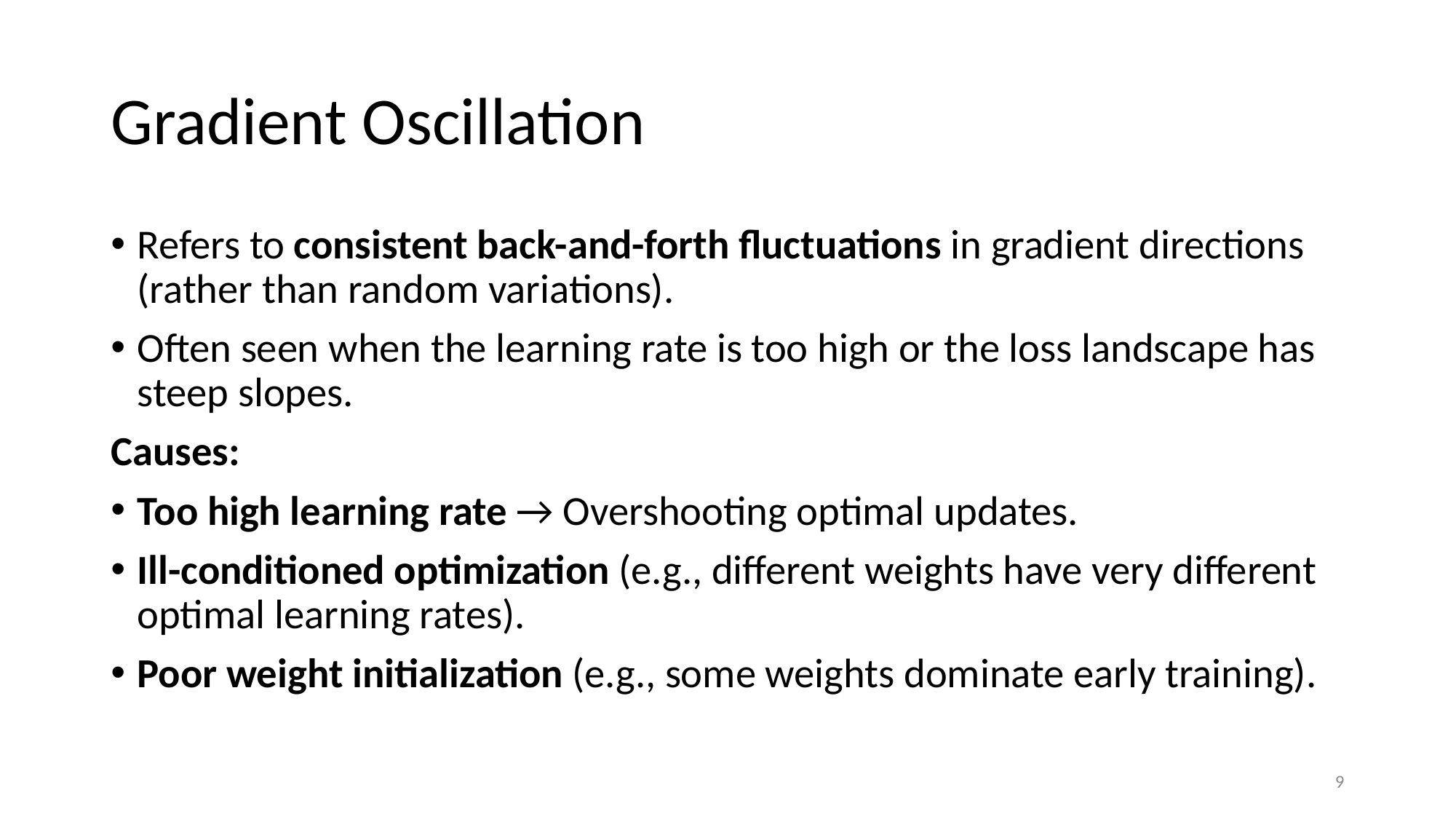

# Gradient Oscillation
Refers to consistent back-and-forth fluctuations in gradient directions (rather than random variations).
Often seen when the learning rate is too high or the loss landscape has steep slopes.
Causes:
Too high learning rate → Overshooting optimal updates.
Ill-conditioned optimization (e.g., different weights have very different optimal learning rates).
Poor weight initialization (e.g., some weights dominate early training).

9